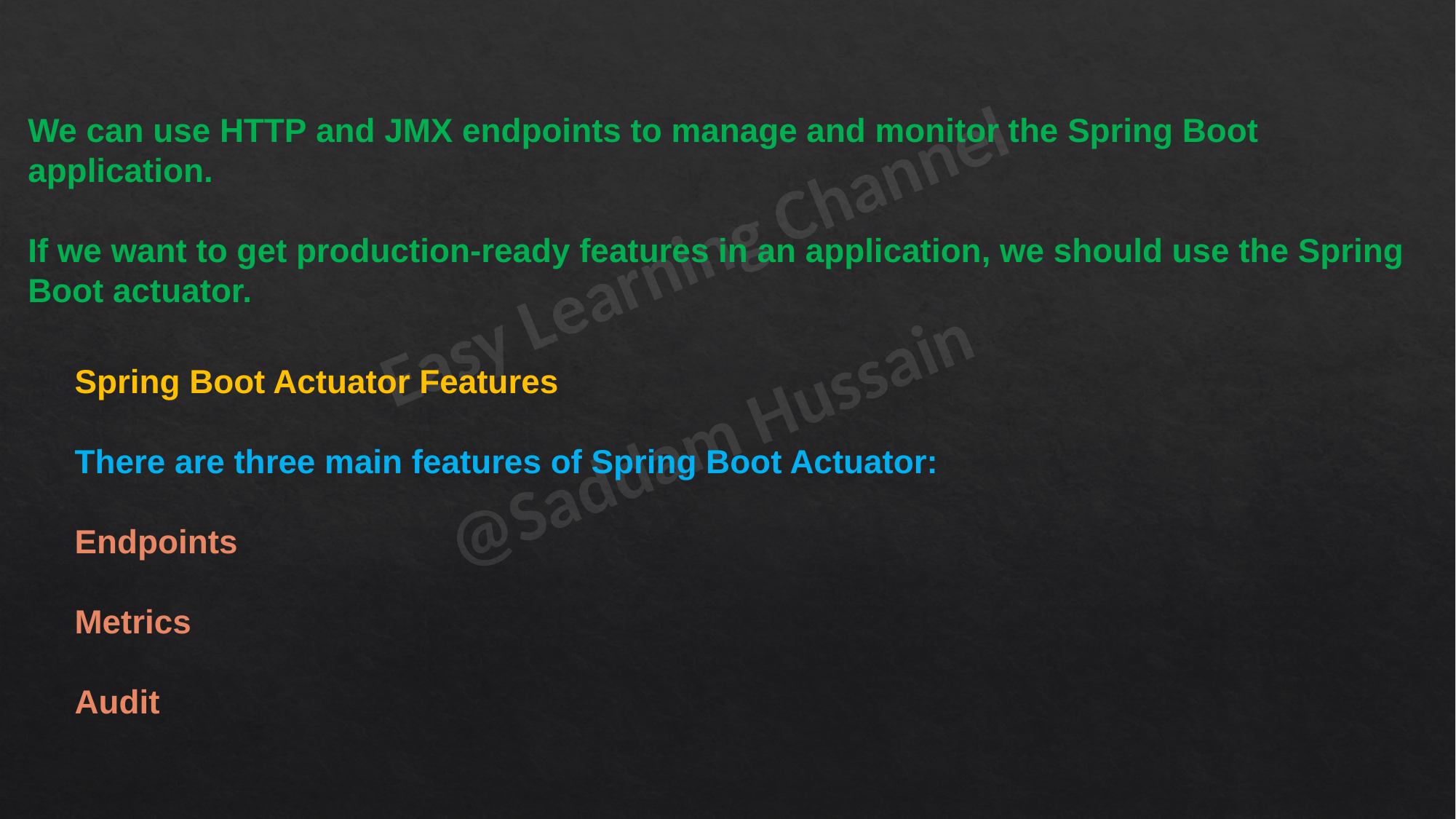

We can use HTTP and JMX endpoints to manage and monitor the Spring Boot application.

If we want to get production-ready features in an application, we should use the Spring Boot actuator.
Spring Boot Actuator Features

There are three main features of Spring Boot Actuator:

Endpoints

Metrics

Audit